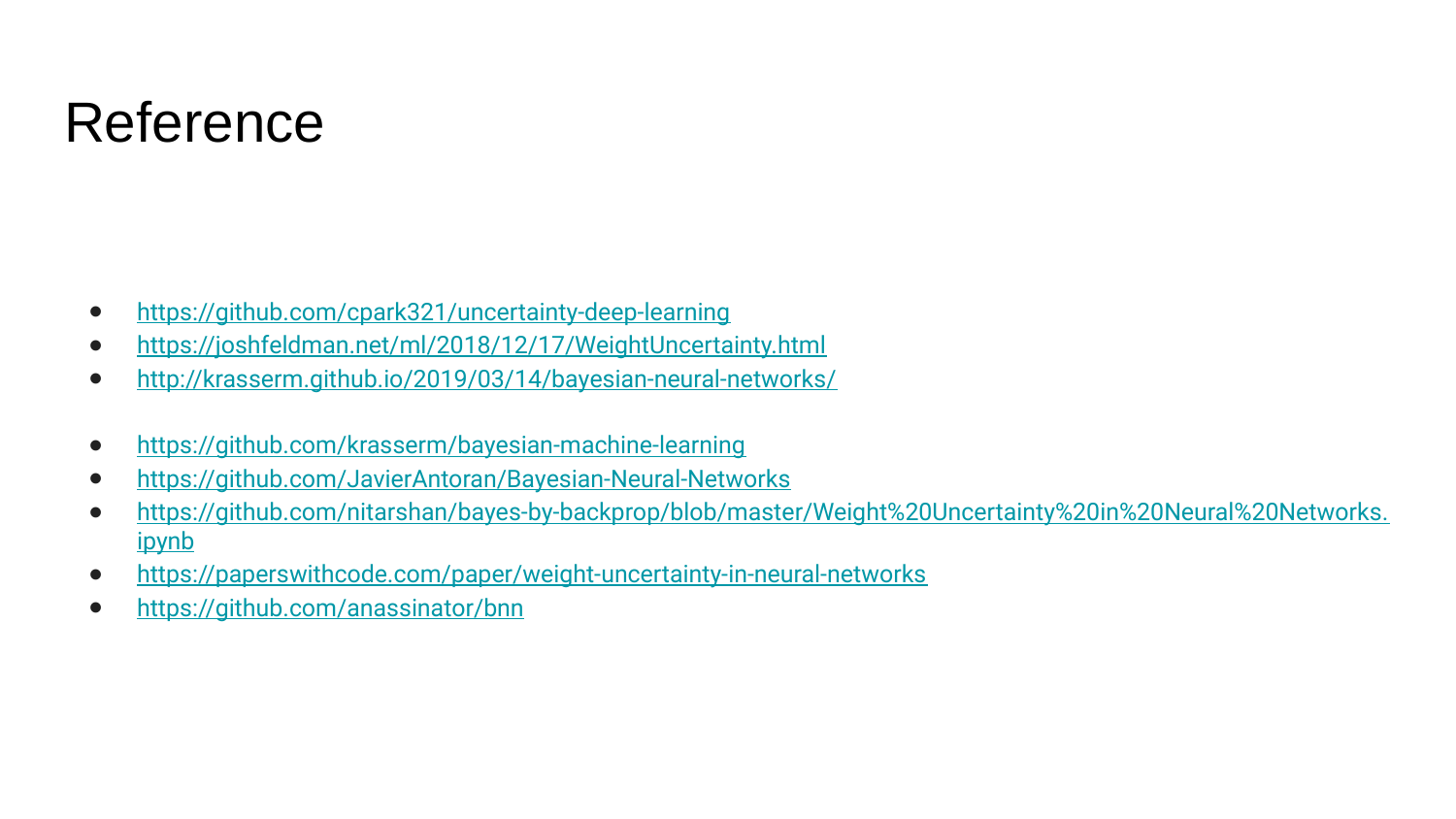

# Reference

https://github.com/cpark321/uncertainty-deep-learning
https://joshfeldman.net/ml/2018/12/17/WeightUncertainty.html
http://krasserm.github.io/2019/03/14/bayesian-neural-networks/

https://github.com/krasserm/bayesian-machine-learning
https://github.com/JavierAntoran/Bayesian-Neural-Networks
https://github.com/nitarshan/bayes-by-backprop/blob/master/Weight%20Uncertainty%20in%20Neural%20Networks.ipynb
https://paperswithcode.com/paper/weight-uncertainty-in-neural-networks
https://github.com/anassinator/bnn